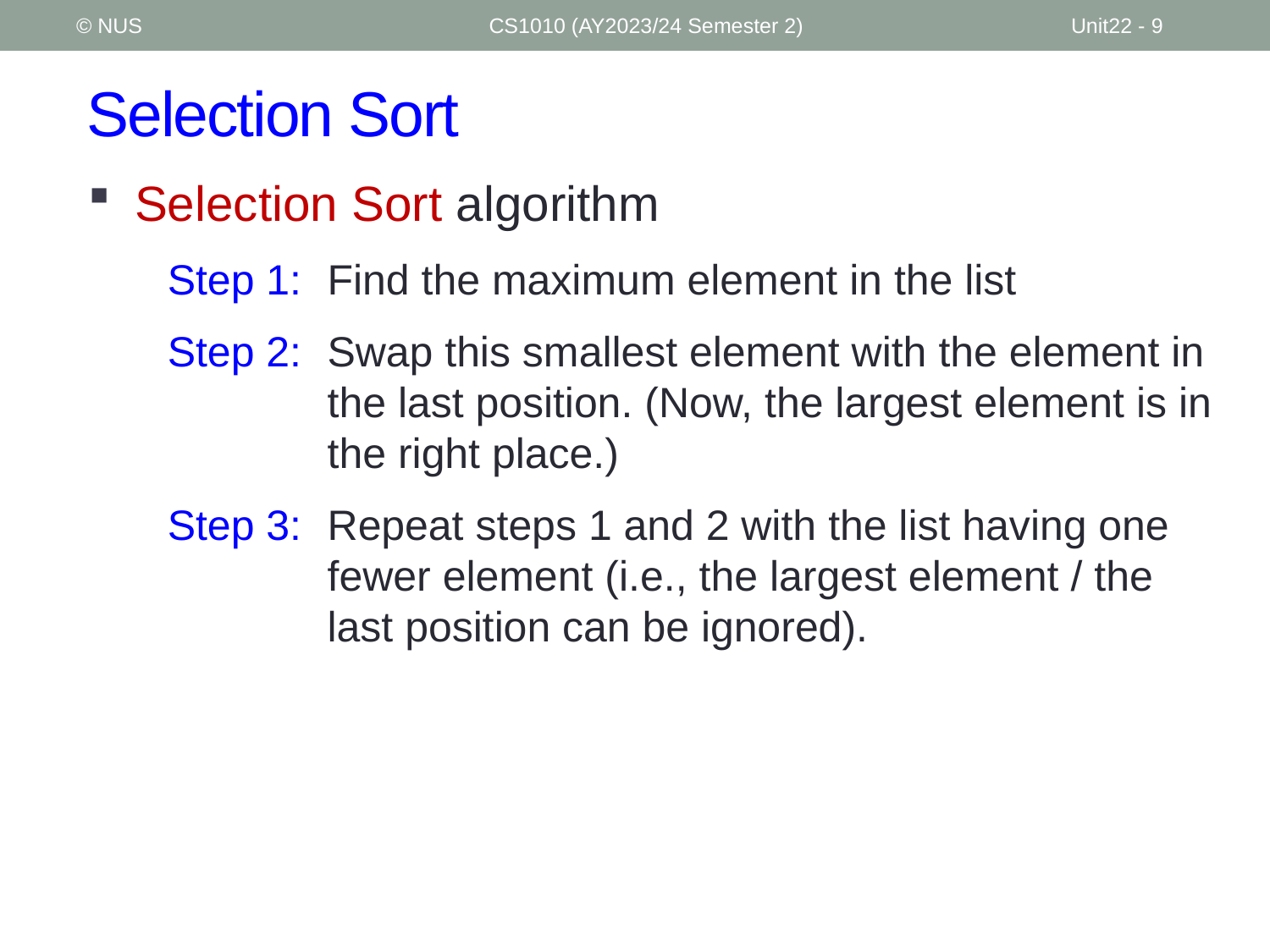

© NUS
CS1010 (AY2023/24 Semester 2)
Unit22 - 9
# Selection Sort
Selection Sort algorithm
Step 1: 	Find the maximum element in the list
Step 2:	Swap this smallest element with the element in the last position. (Now, the largest element is in the right place.)
Step 3: 	Repeat steps 1 and 2 with the list having one fewer element (i.e., the largest element / the last position can be ignored).